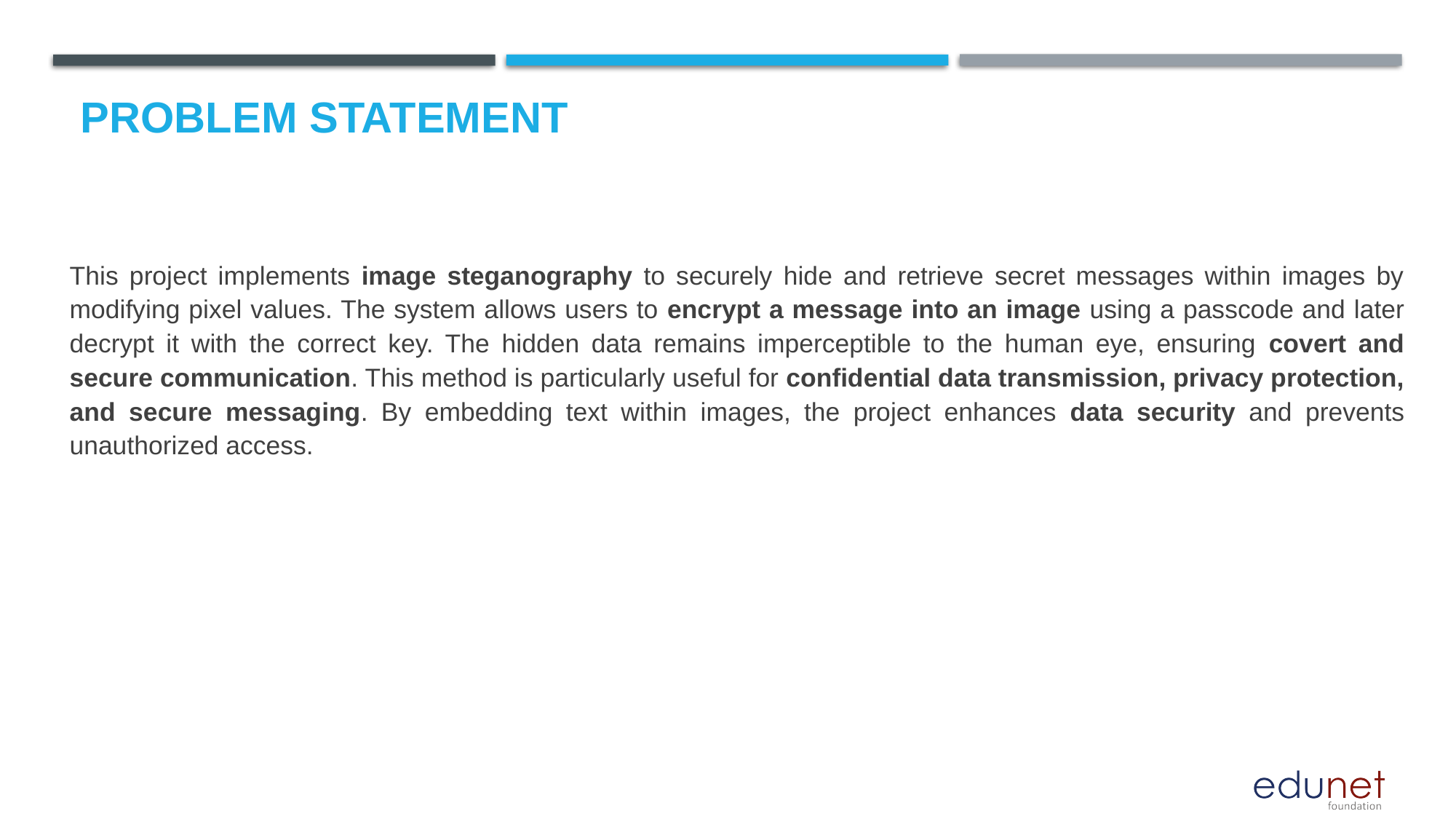

This project implements image steganography to securely hide and retrieve secret messages within images by modifying pixel values. The system allows users to encrypt a message into an image using a passcode and later decrypt it with the correct key. The hidden data remains imperceptible to the human eye, ensuring covert and secure communication. This method is particularly useful for confidential data transmission, privacy protection, and secure messaging. By embedding text within images, the project enhances data security and prevents unauthorized access.
# Problem Statement